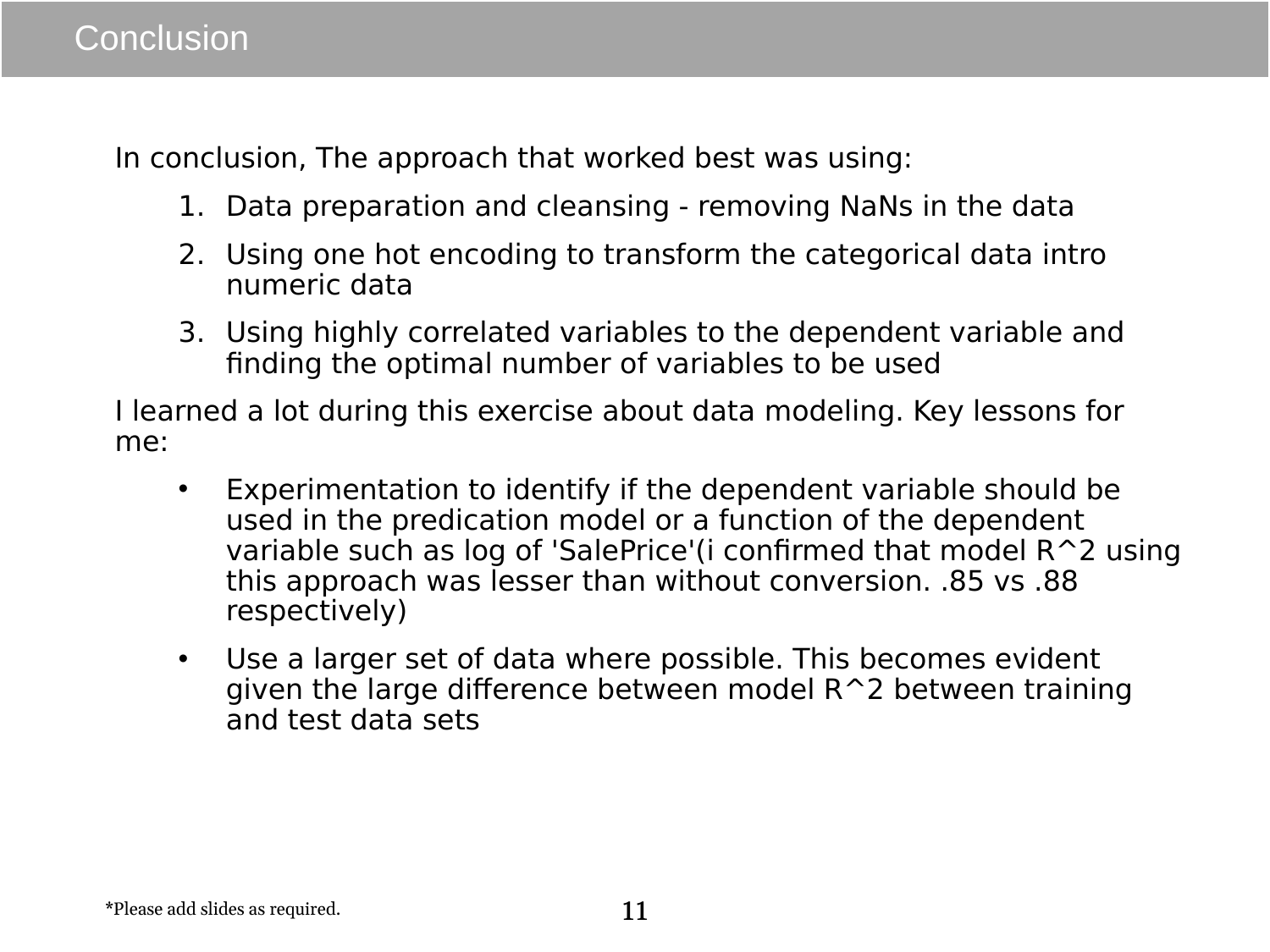

# Conclusion
In conclusion, The approach that worked best was using:
Data preparation and cleansing - removing NaNs in the data
Using one hot encoding to transform the categorical data intro numeric data
Using highly correlated variables to the dependent variable and finding the optimal number of variables to be used
I learned a lot during this exercise about data modeling. Key lessons for me:
Experimentation to identify if the dependent variable should be used in the predication model or a function of the dependent variable such as log of 'SalePrice'(i confirmed that model R^2 using this approach was lesser than without conversion. .85 vs .88 respectively)
Use a larger set of data where possible. This becomes evident given the large difference between model R^2 between training and test data sets
11
*Please add slides as required.